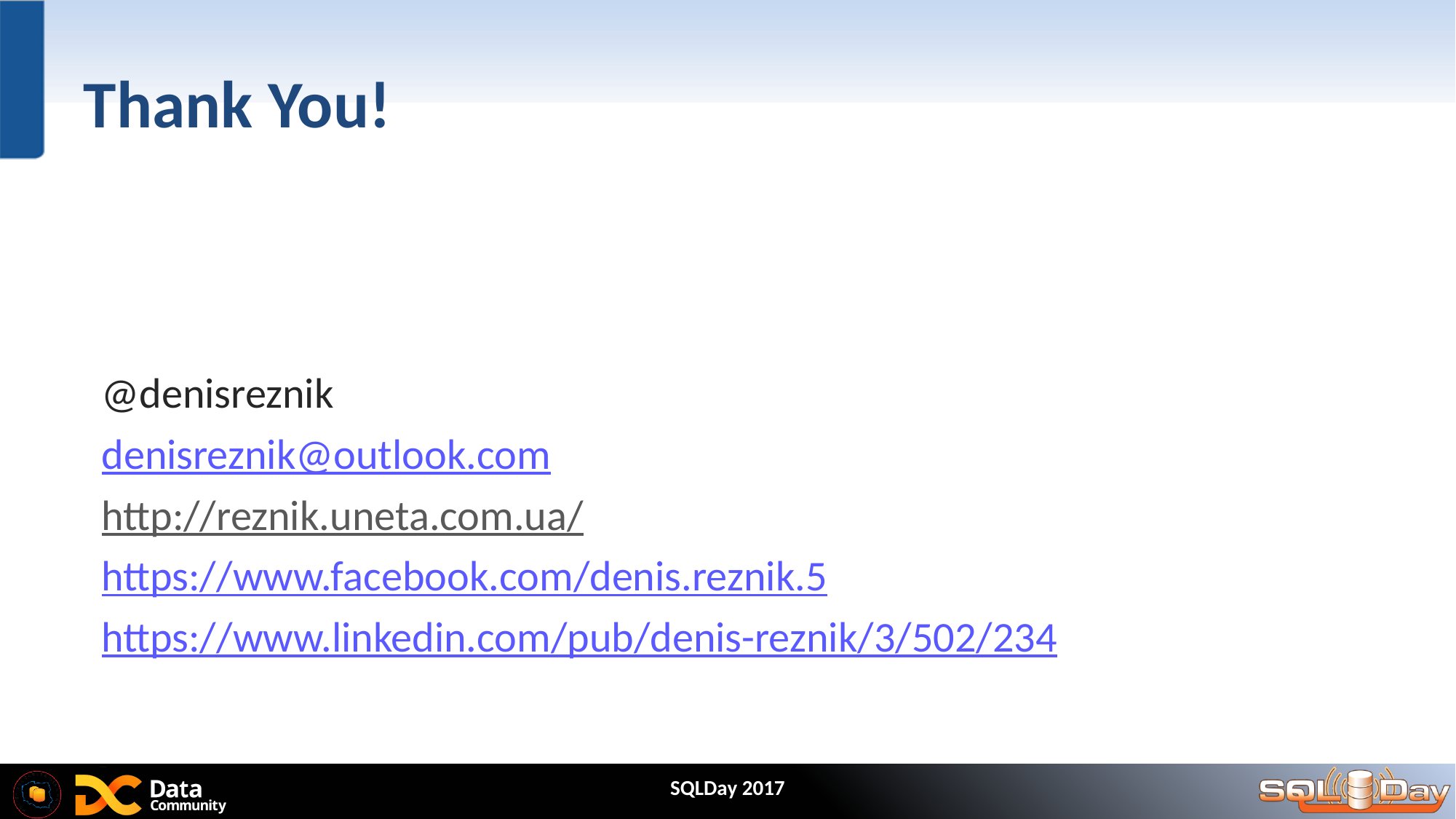

# Thank You!
@denisreznik
denisreznik@outlook.com
http://reznik.uneta.com.ua/
https://www.facebook.com/denis.reznik.5
https://www.linkedin.com/pub/denis-reznik/3/502/234